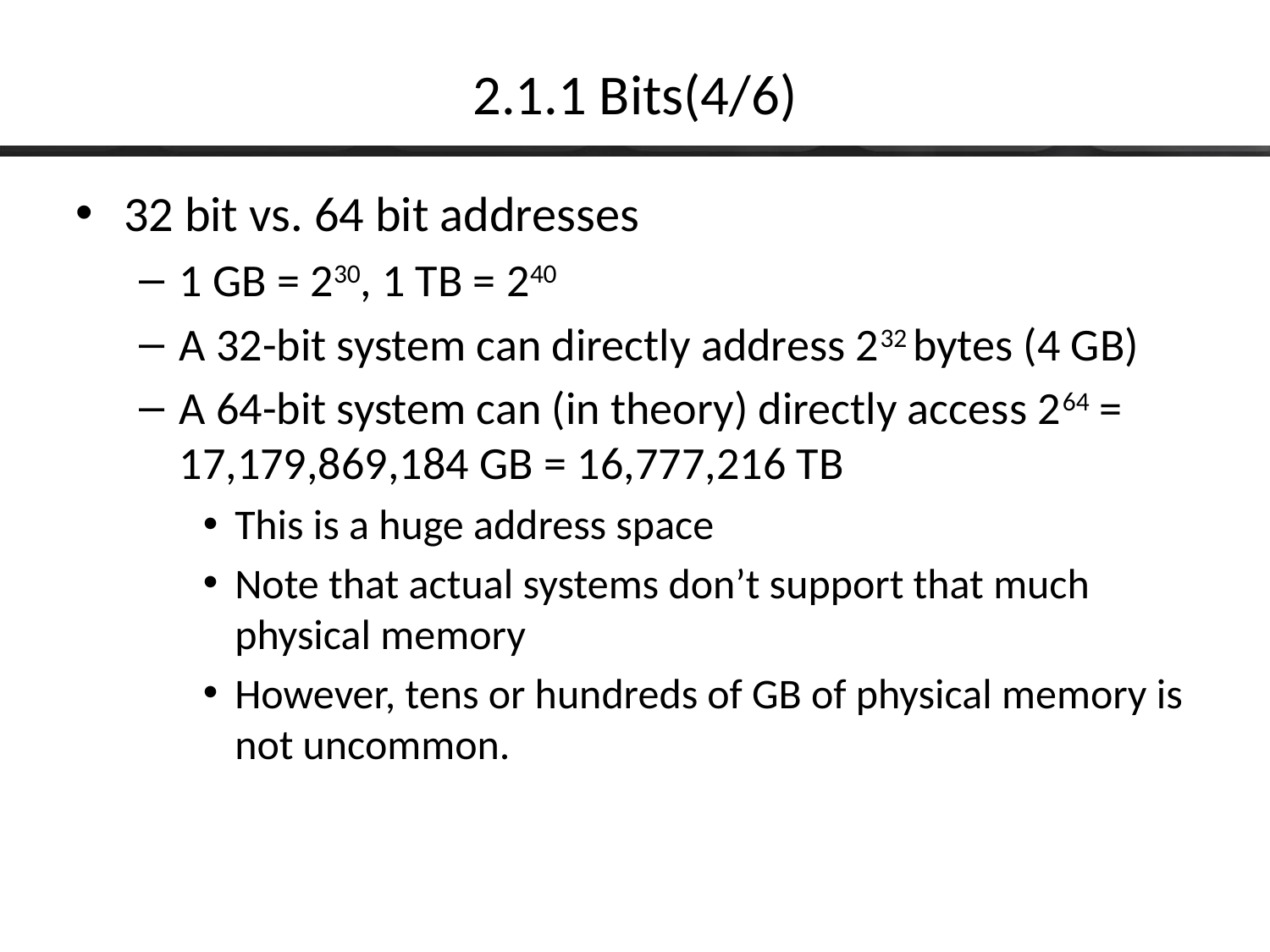

# 2.1.1 Bits(4/6)
32 bit vs. 64 bit addresses
1 GB = 230, 1 TB = 240
A 32-bit system can directly address 232 bytes (4 GB)
A 64-bit system can (in theory) directly access 264 = 17,179,869,184 GB = 16,777,216 TB
This is a huge address space
Note that actual systems don’t support that much physical memory
However, tens or hundreds of GB of physical memory is not uncommon.
14